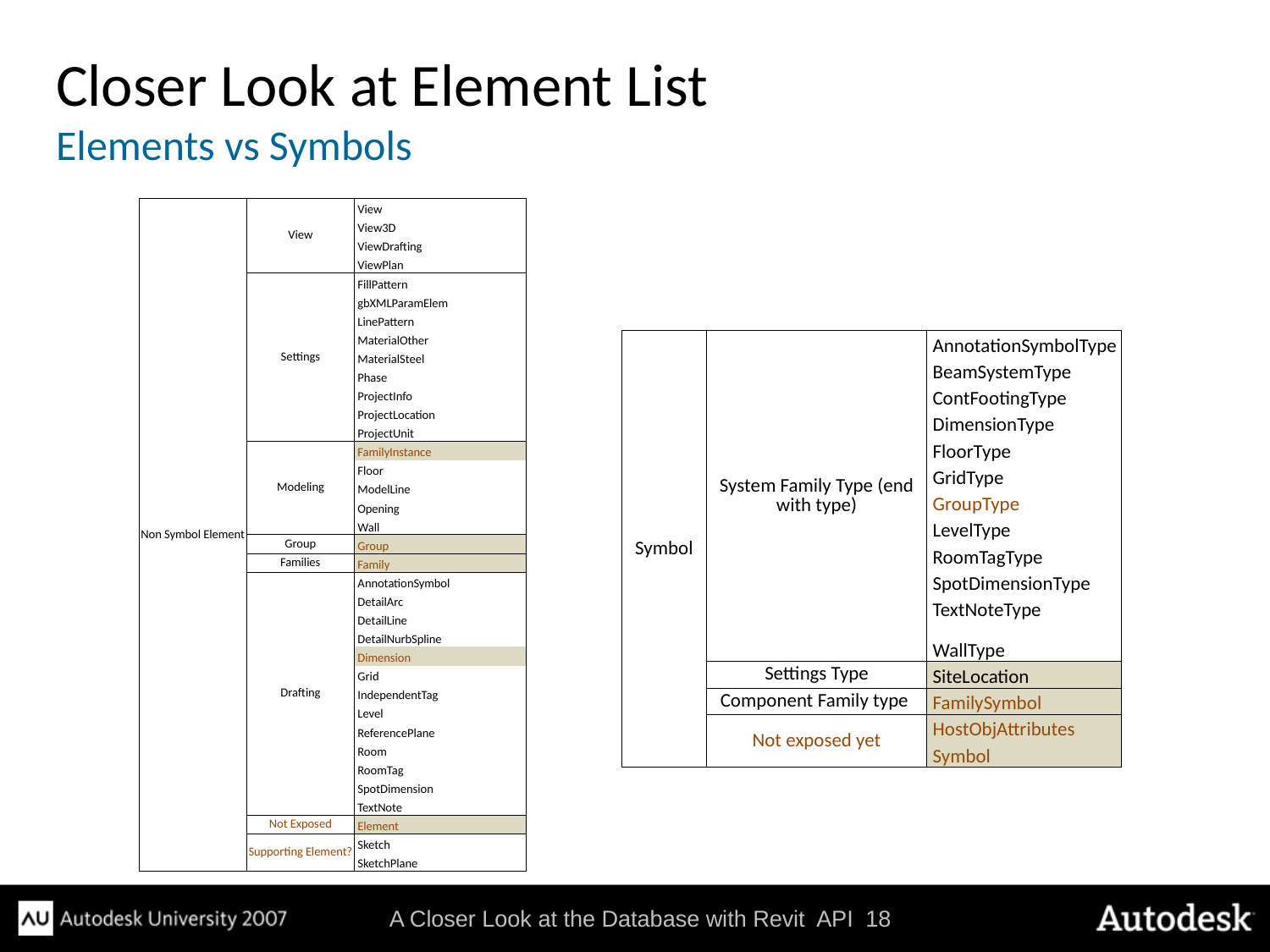

# Closer Look at Element List Elements vs Symbols
| Non Symbol Element | View | View |
| --- | --- | --- |
|  |  | View3D |
|  |  | ViewDrafting |
|  |  | ViewPlan |
|  | Settings | FillPattern |
|  |  | gbXMLParamElem |
|  |  | LinePattern |
|  |  | MaterialOther |
|  |  | MaterialSteel |
|  |  | Phase |
|  |  | ProjectInfo |
|  |  | ProjectLocation |
|  |  | ProjectUnit |
|  | Modeling | FamilyInstance |
|  |  | Floor |
|  |  | ModelLine |
|  |  | Opening |
|  |  | Wall |
|  | Group | Group |
|  | Families | Family |
|  | Drafting | AnnotationSymbol |
|  |  | DetailArc |
|  |  | DetailLine |
|  |  | DetailNurbSpline |
|  |  | Dimension |
|  |  | Grid |
|  |  | IndependentTag |
|  |  | Level |
|  |  | ReferencePlane |
|  |  | Room |
|  |  | RoomTag |
|  |  | SpotDimension |
|  |  | TextNote |
|  | Not Exposed | Element |
|  | Supporting Element? | Sketch |
|  |  | SketchPlane |
| Symbol | System Family Type (end with type) | AnnotationSymbolType |
| --- | --- | --- |
|  |  | BeamSystemType |
|  |  | ContFootingType |
|  |  | DimensionType |
|  |  | FloorType |
|  |  | GridType |
|  |  | GroupType |
|  |  | LevelType |
|  |  | RoomTagType |
|  |  | SpotDimensionType |
|  |  | TextNoteType |
|  |  | WallType |
|  | Settings Type | SiteLocation |
|  | Component Family type | FamilySymbol |
|  | Not exposed yet | HostObjAttributes |
|  |  | Symbol |